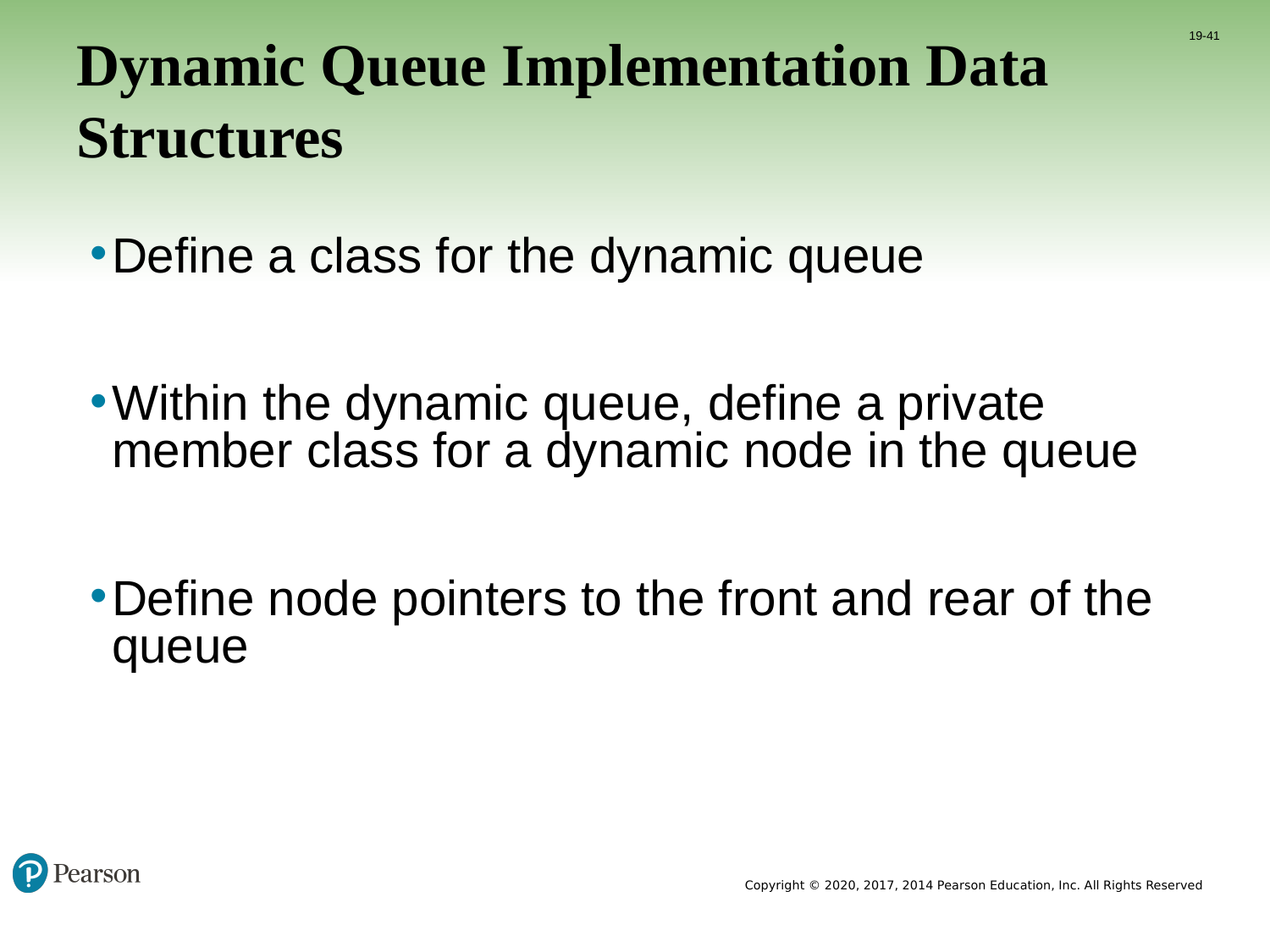

19-41
# Dynamic Queue Implementation Data Structures
Define a class for the dynamic queue

Within the dynamic queue, define a private member class for a dynamic node in the queue

Define node pointers to the front and rear of the queue